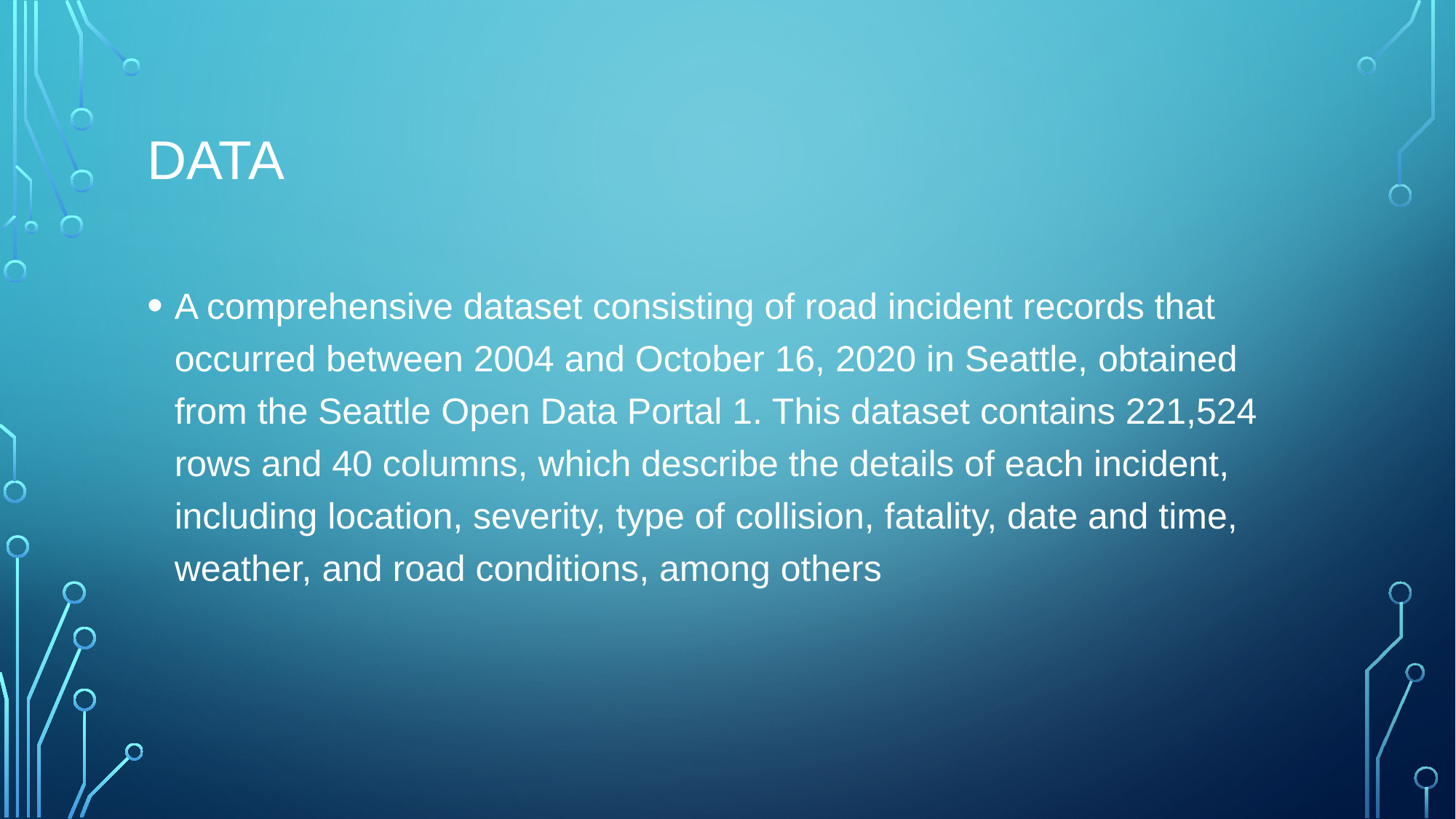

# data
A comprehensive dataset consisting of road incident records that occurred between 2004 and October 16, 2020 in Seattle, obtained from the Seattle Open Data Portal 1. This dataset contains 221,524 rows and 40 columns, which describe the details of each incident, including location, severity, type of collision, fatality, date and time, weather, and road conditions, among others